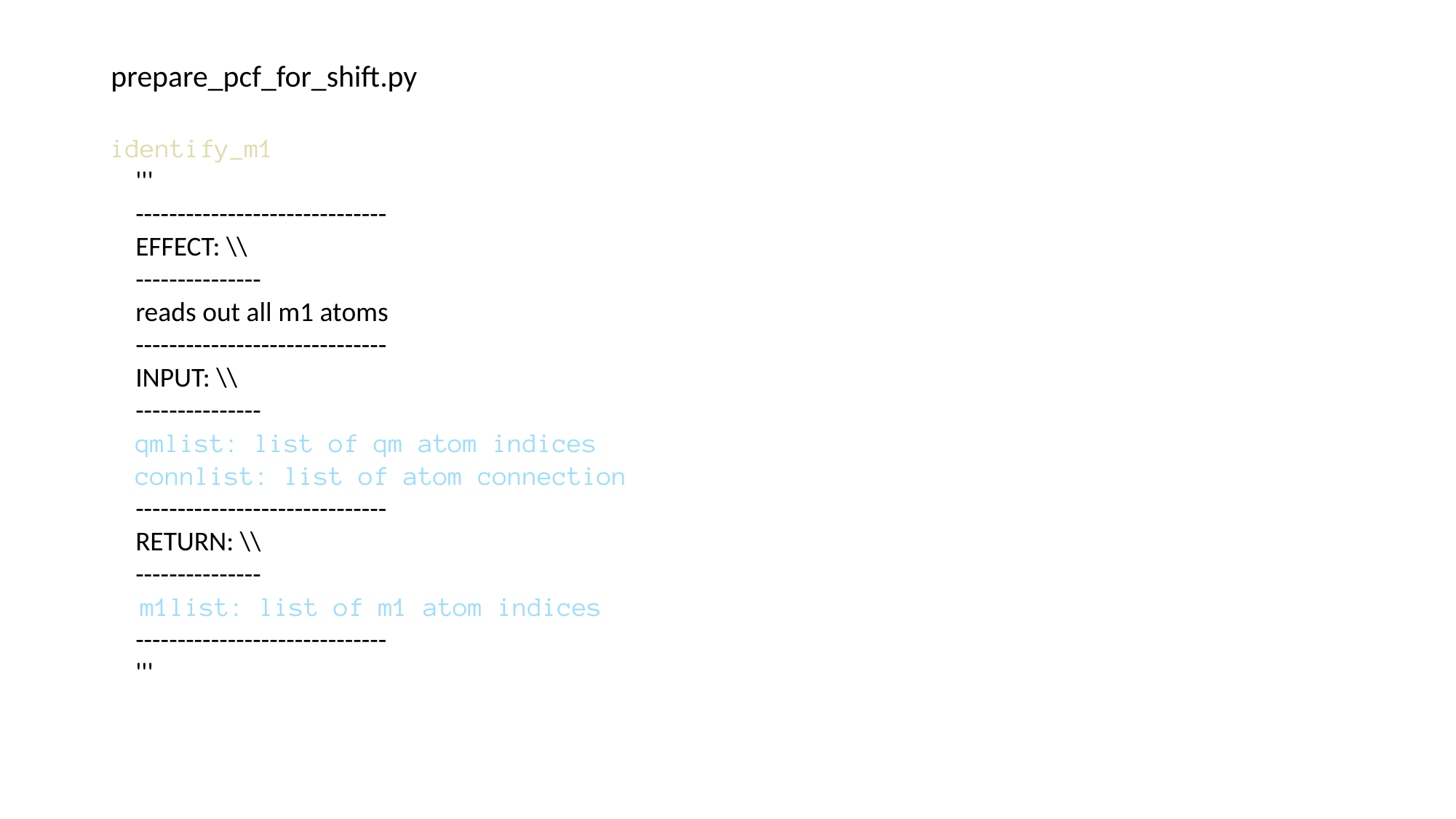

# prepare_pcf_for_shift.py
identify_m1
    '''
    ------------------------------
    EFFECT: \\
    ---------------
    reads out all m1 atoms
    ------------------------------
    INPUT: \\
    ---------------
    qmlist: list of qm atom indices
    connlist: list of atom connection
    ------------------------------
    RETURN: \\
    ---------------
  m1list: list of m1 atom indices
    ------------------------------
    '''